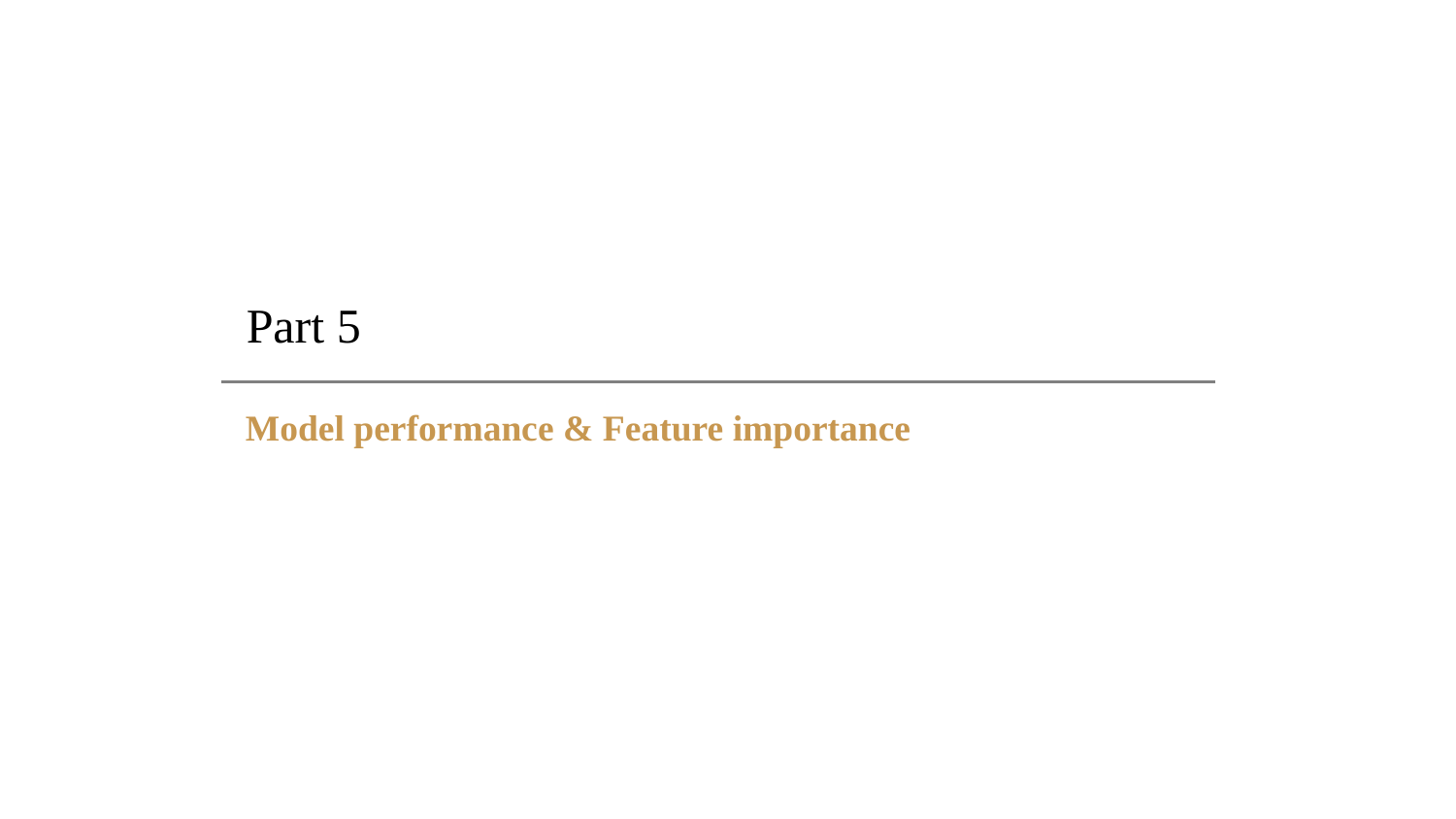

Part 5
Model performance & Feature importance